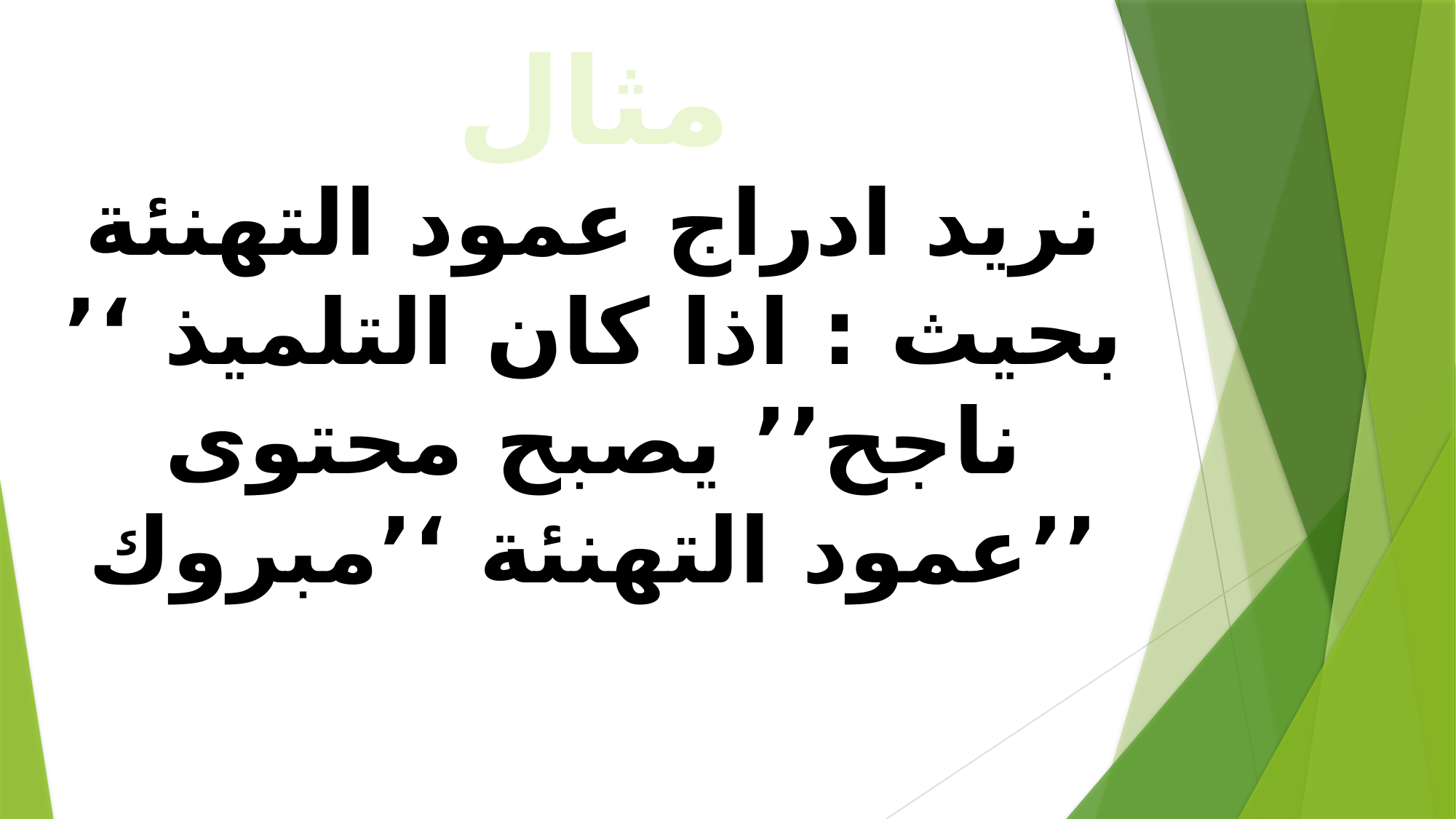

# مثال
نريد ادراج عمود التهنئة بحيث : اذا كان التلميذ ‘’ ناجح’’ يصبح محتوى عمود التهنئة ‘’مبروك’’